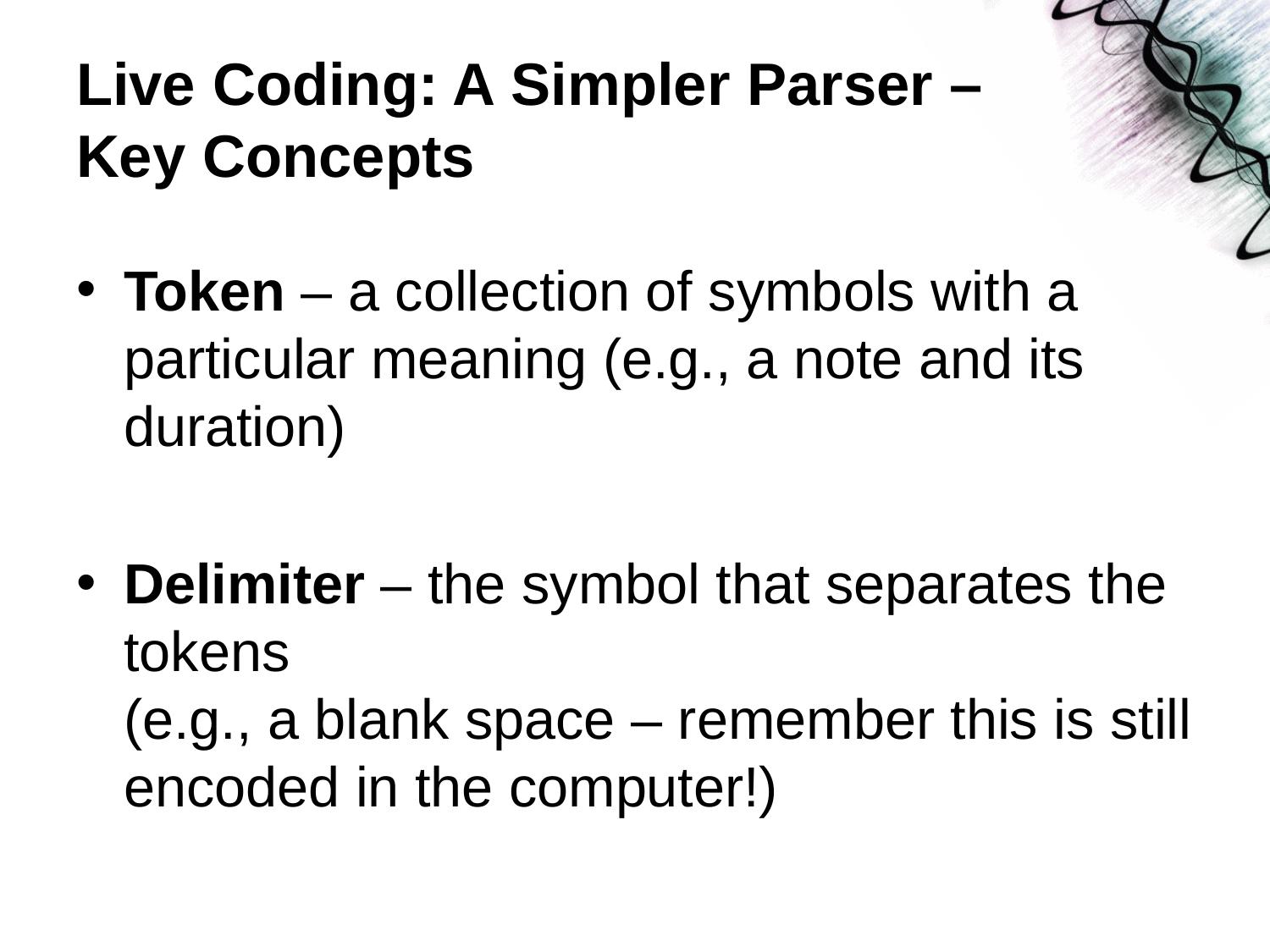

# Live Coding: A Simpler Parser – Key Concepts
Token – a collection of symbols with a particular meaning (e.g., a note and its duration)

Delimiter – the symbol that separates the tokens
(e.g., a blank space – remember this is still encoded in the computer!)